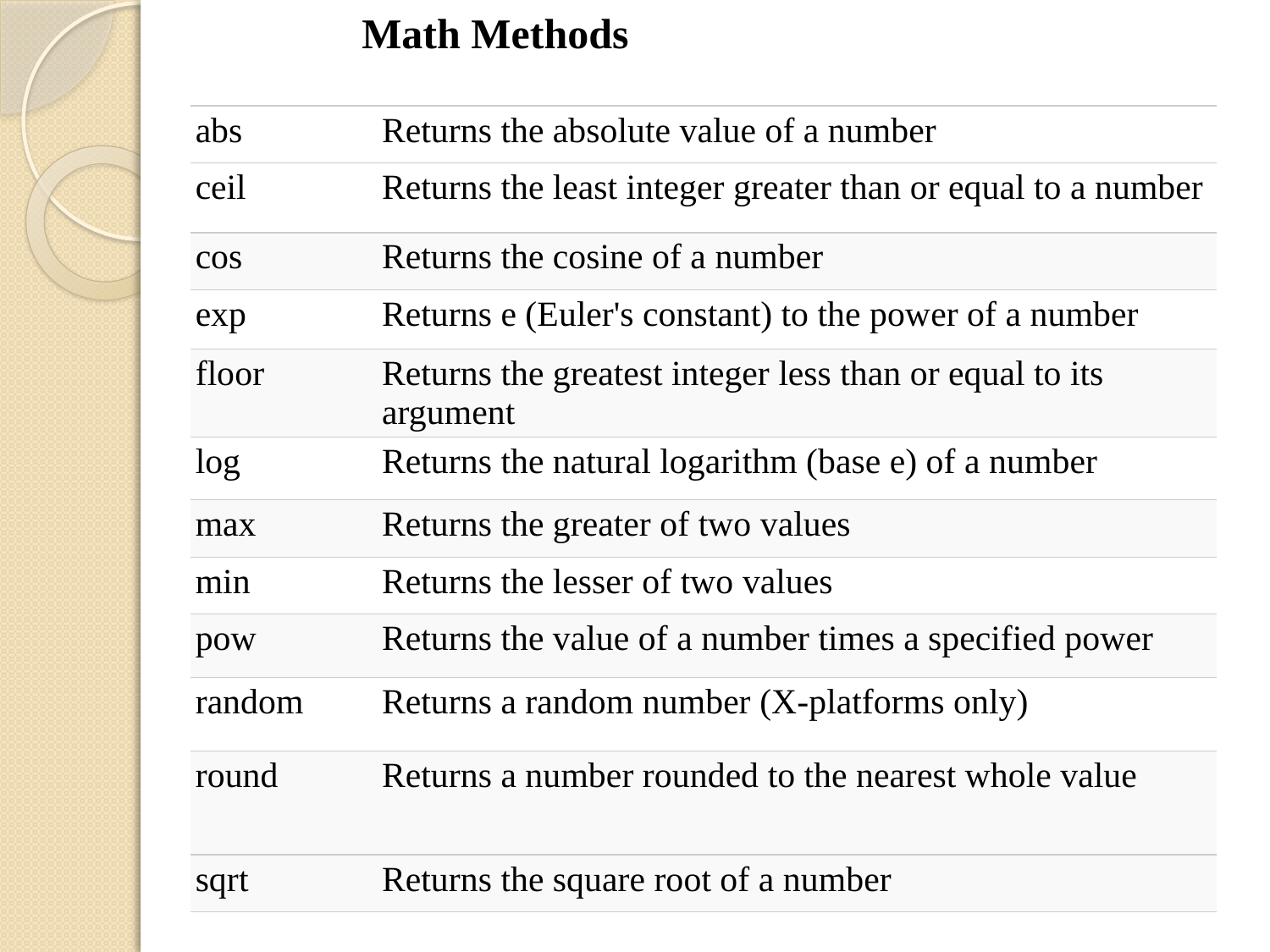

Math Methods
| abs | Returns the absolute value of a number |
| --- | --- |
| ceil | Returns the least integer greater than or equal to a number |
| cos | Returns the cosine of a number |
| exp | Returns e (Euler's constant) to the power of a number |
| floor | Returns the greatest integer less than or equal to its argument |
| log | Returns the natural logarithm (base e) of a number |
| max | Returns the greater of two values |
| min | Returns the lesser of two values |
| pow | Returns the value of a number times a specified power |
| random | Returns a random number (X-platforms only) |
| round | Returns a number rounded to the nearest whole value |
| sqrt | Returns the square root of a number |